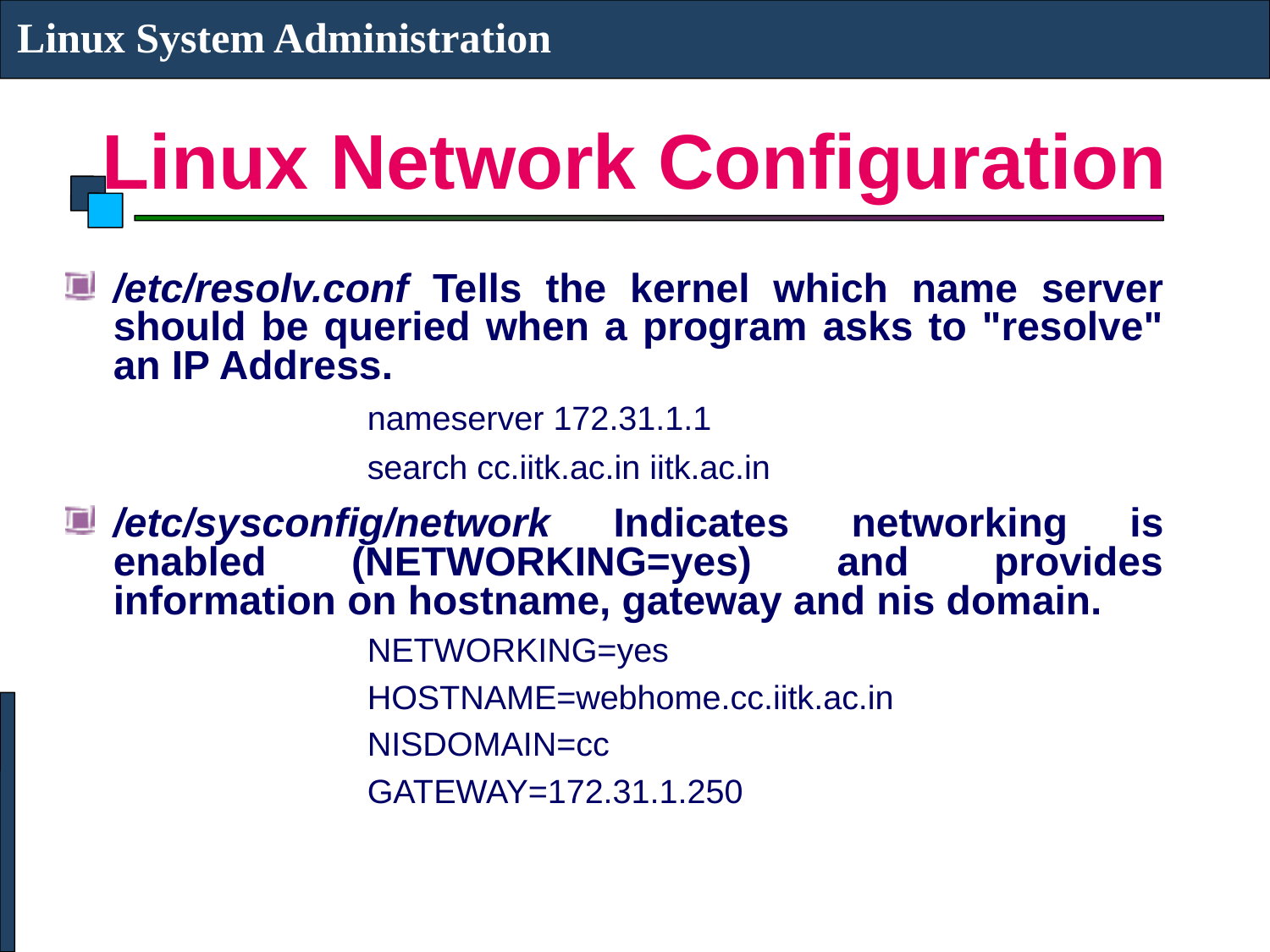

Linux System Administration
# Linux Network Configuration

/etc/resolv.conf Tells the kernel which name server should be queried when a program asks to "resolve" an IP Address.
			nameserver 172.31.1.1
            		search cc.iitk.ac.in iitk.ac.in
/etc/sysconfig/network Indicates networking is enabled (NETWORKING=yes) and provides information on hostname, gateway and nis domain.
			NETWORKING=yes
			HOSTNAME=webhome.cc.iitk.ac.in
			NISDOMAIN=cc
			GATEWAY=172.31.1.250